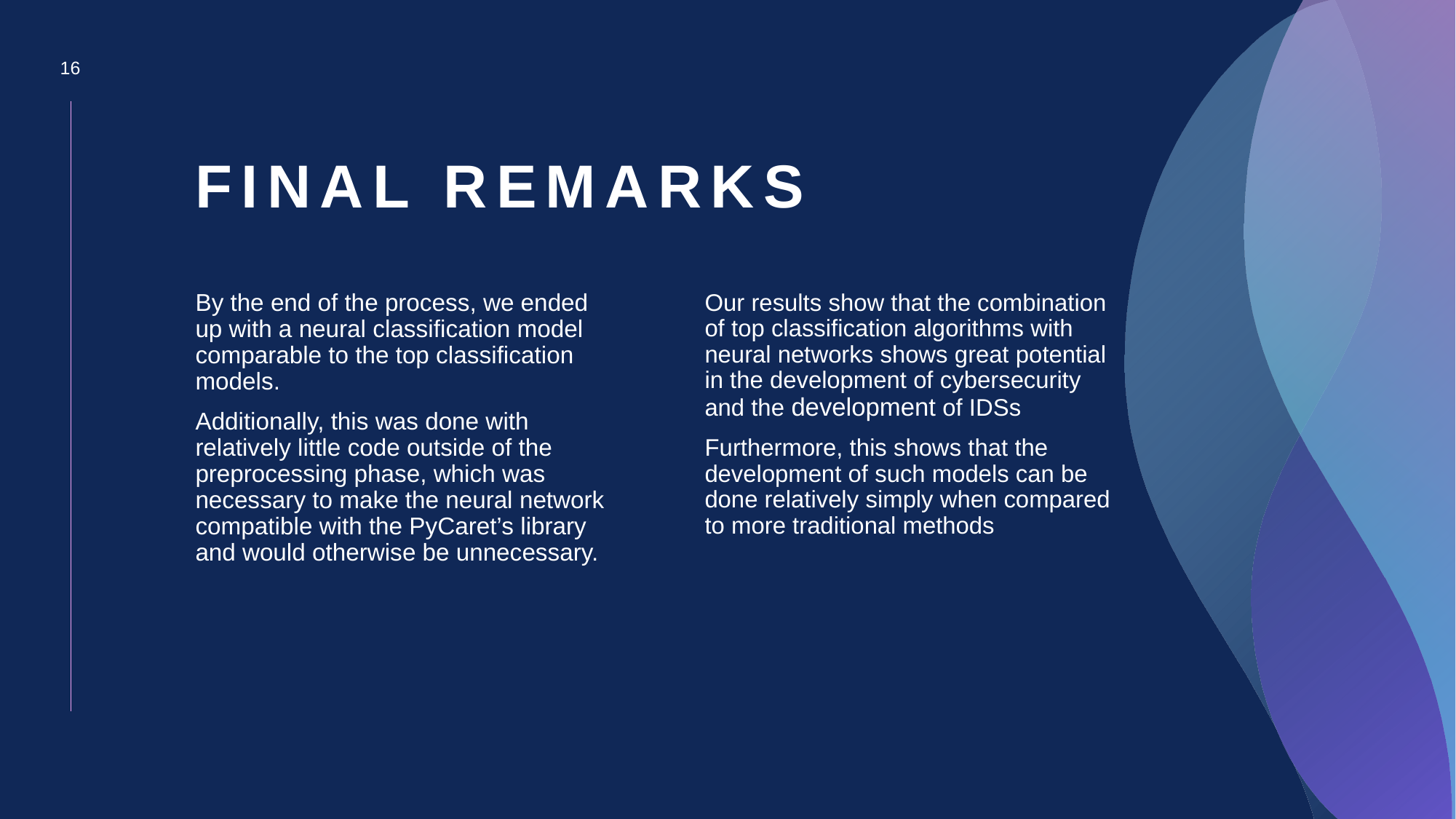

16
# Final Remarks
By the end of the process, we ended up with a neural classification model comparable to the top classification models.
Additionally, this was done with relatively little code outside of the preprocessing phase, which was necessary to make the neural network compatible with the PyCaret’s library and would otherwise be unnecessary.

Our results show that the combination of top classification algorithms with neural networks shows great potential in the development of cybersecurity and the development of IDSs
Furthermore, this shows that the development of such models can be done relatively simply when compared to more traditional methods